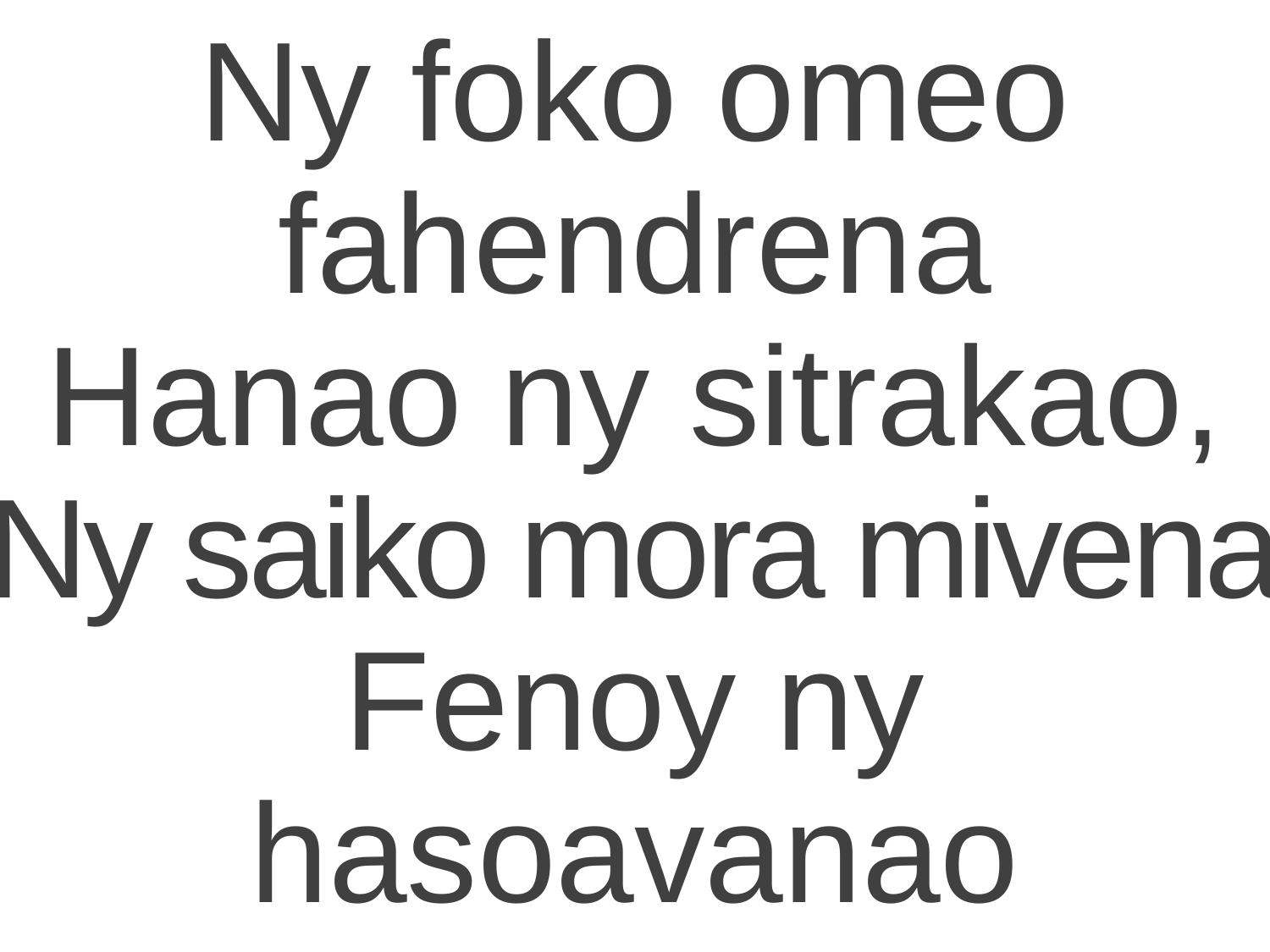

Ny foko omeo fahendrena
Hanao ny sitrakao,
Ny saiko mora mivena
Fenoy ny hasoavanao